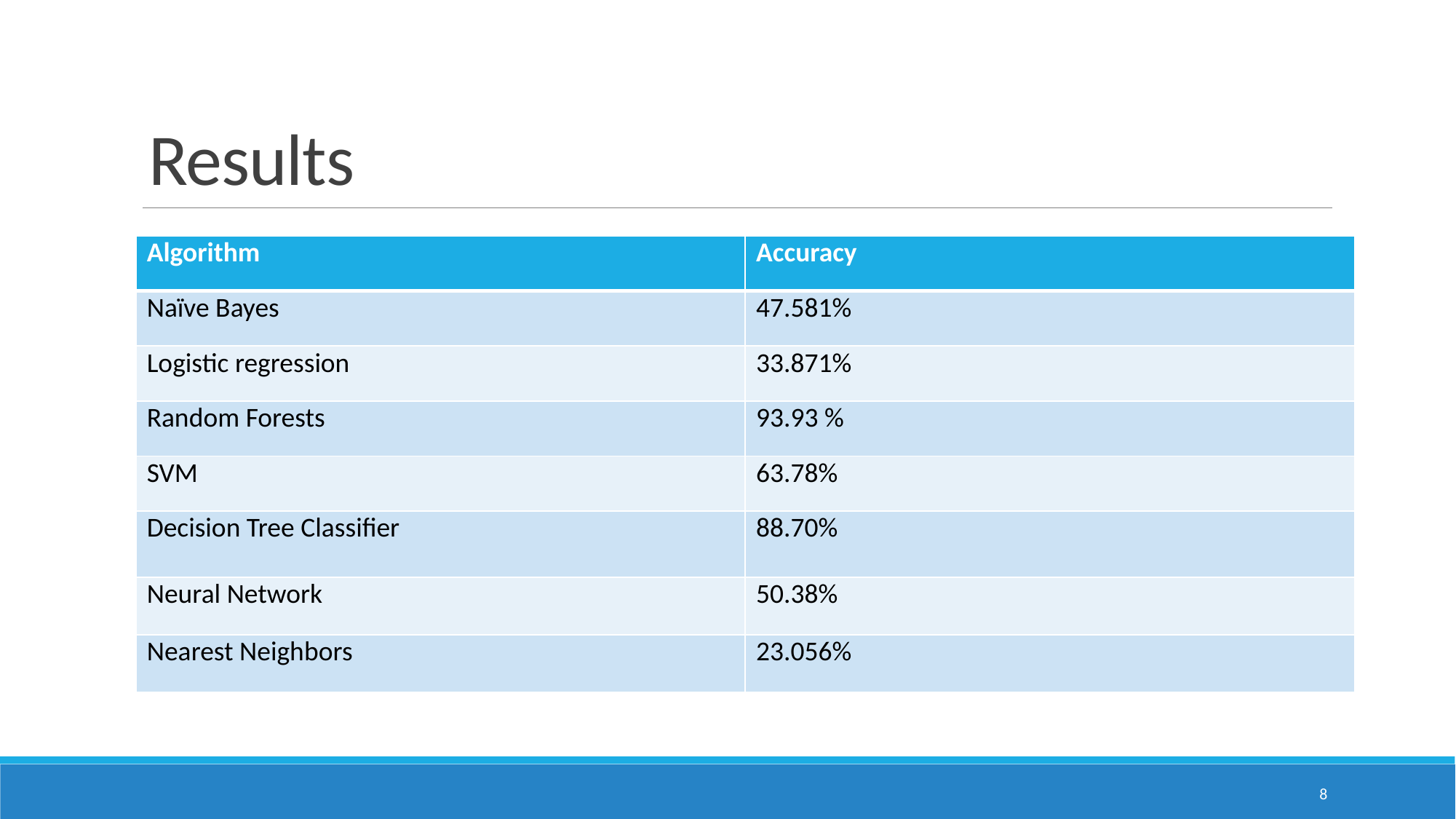

# Results
| Algorithm | Accuracy |
| --- | --- |
| Naïve Bayes | 47.581% |
| Logistic regression | 33.871% |
| Random Forests | 93.93 % |
| SVM | 63.78% |
| Decision Tree Classifier | 88.70% |
| Neural Network | 50.38% |
| Nearest Neighbors | 23.056% |
8